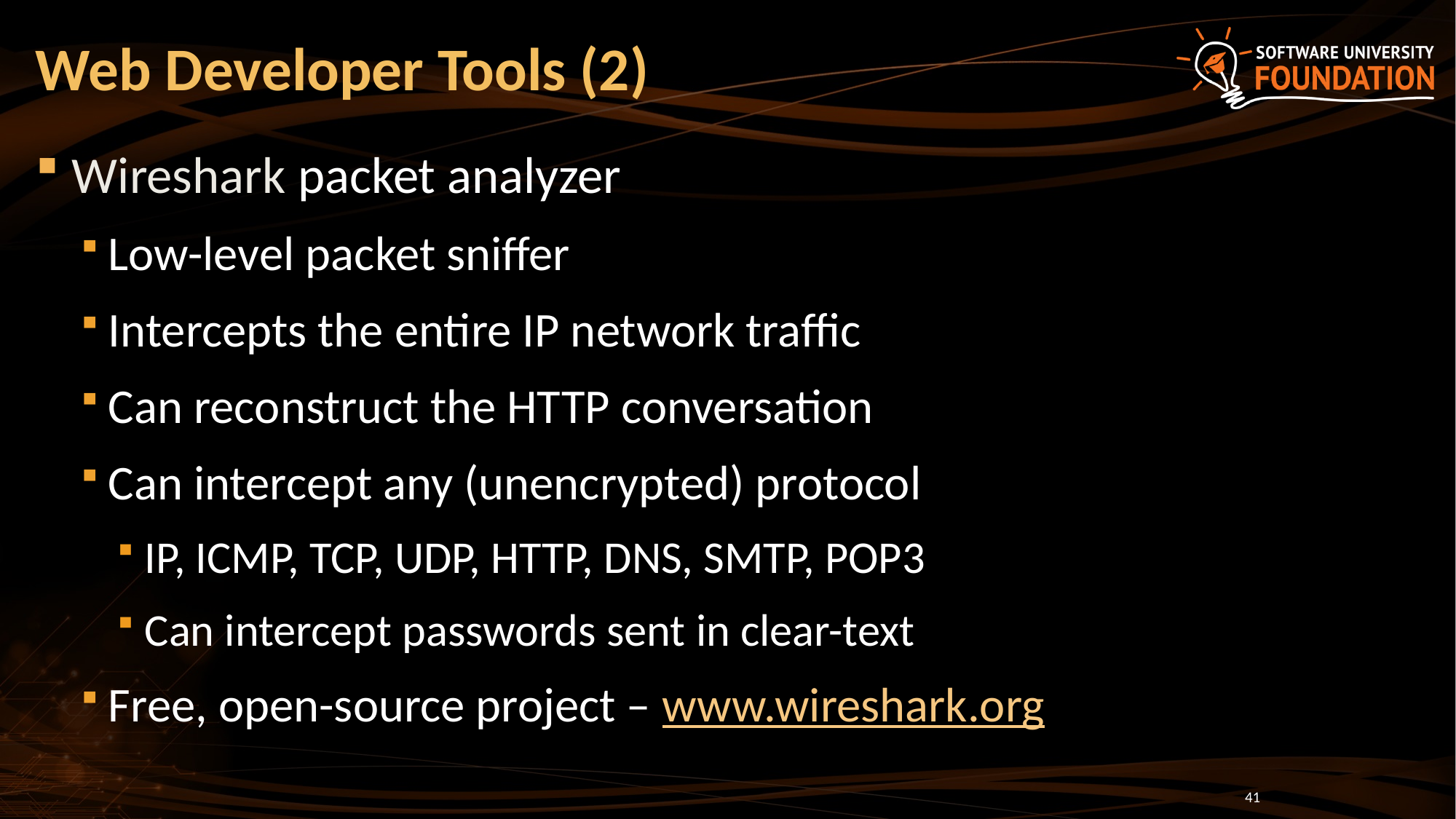

# Web Developer Tools (2)
Wireshark packet analyzer
Low-level packet sniffer
Intercepts the entire IP network traffic
Can reconstruct the HTTP conversation
Can intercept any (unencrypted) protocol
IP, ICMP, TCP, UDP, HTTP, DNS, SMTP, POP3
Can intercept passwords sent in clear-text
Free, open-source project – www.wireshark.org
41